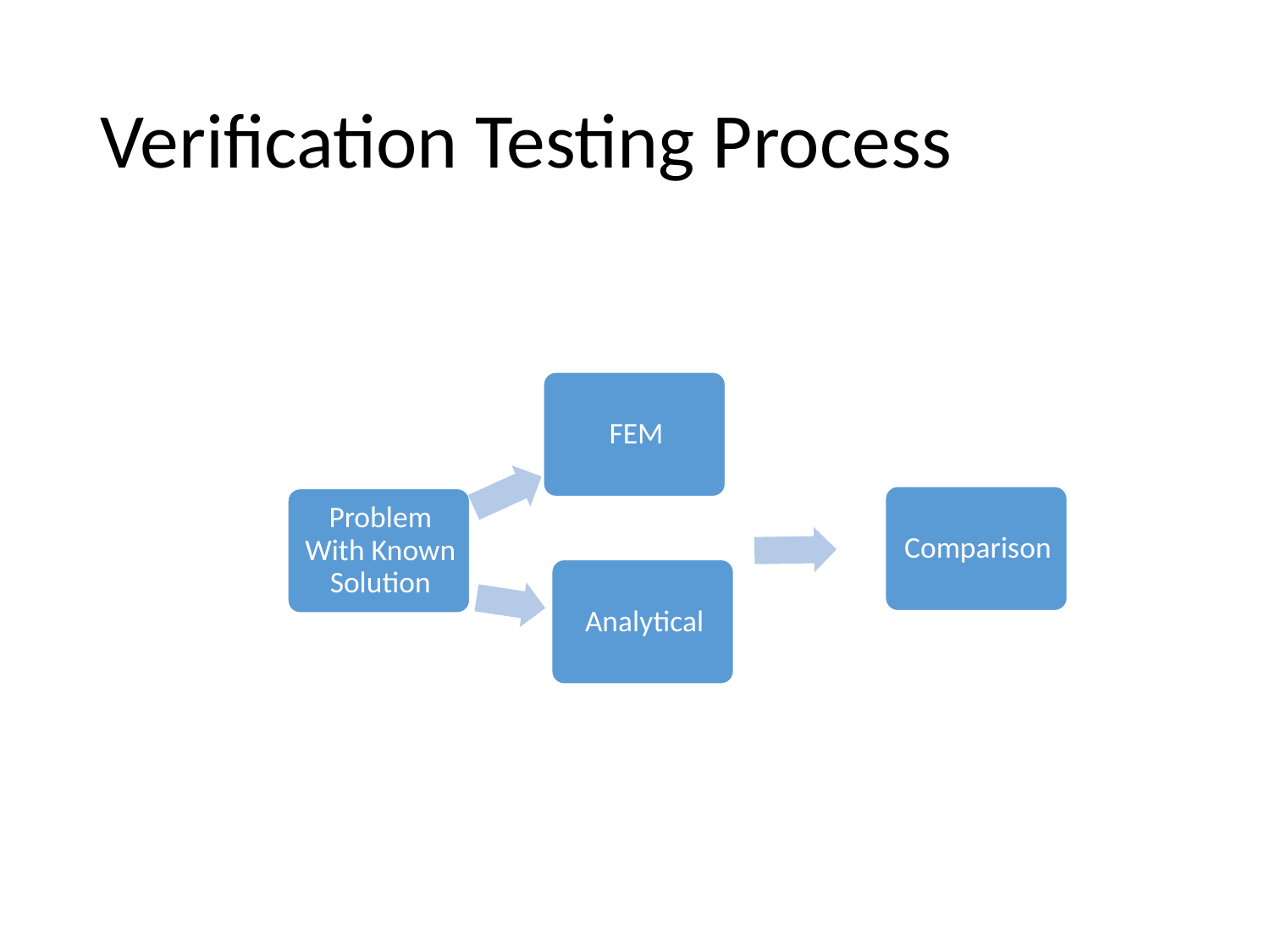

# Verification Testing Process
Problem With Known Solution

FEM

Analytical

Comparison